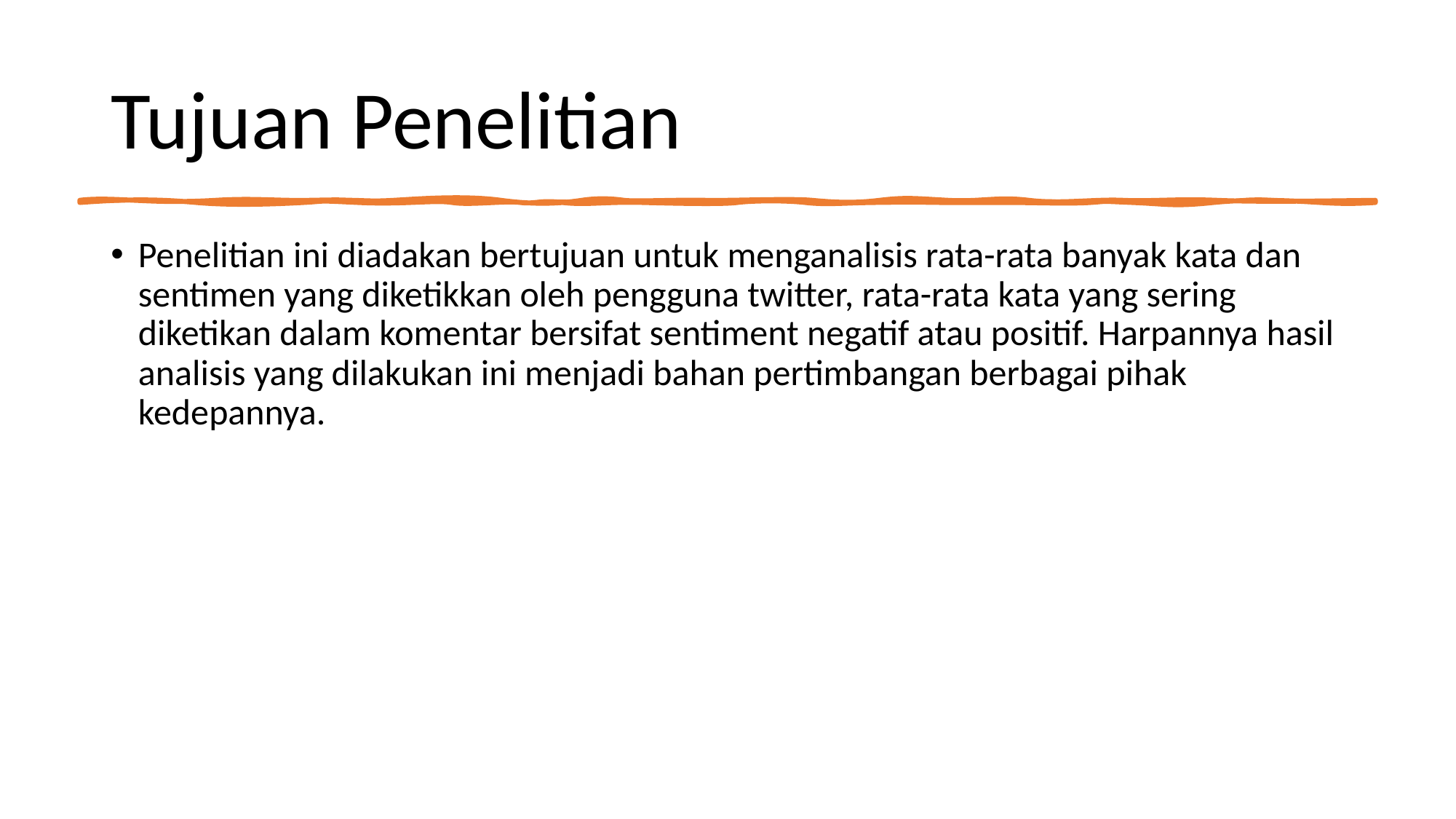

# Tujuan Penelitian

Penelitian ini diadakan bertujuan untuk menganalisis rata-rata banyak kata dan sentimen yang diketikkan oleh pengguna twitter, rata-rata kata yang sering diketikan dalam komentar bersifat sentiment negatif atau positif. Harpannya hasil analisis yang dilakukan ini menjadi bahan pertimbangan berbagai pihak kedepannya.